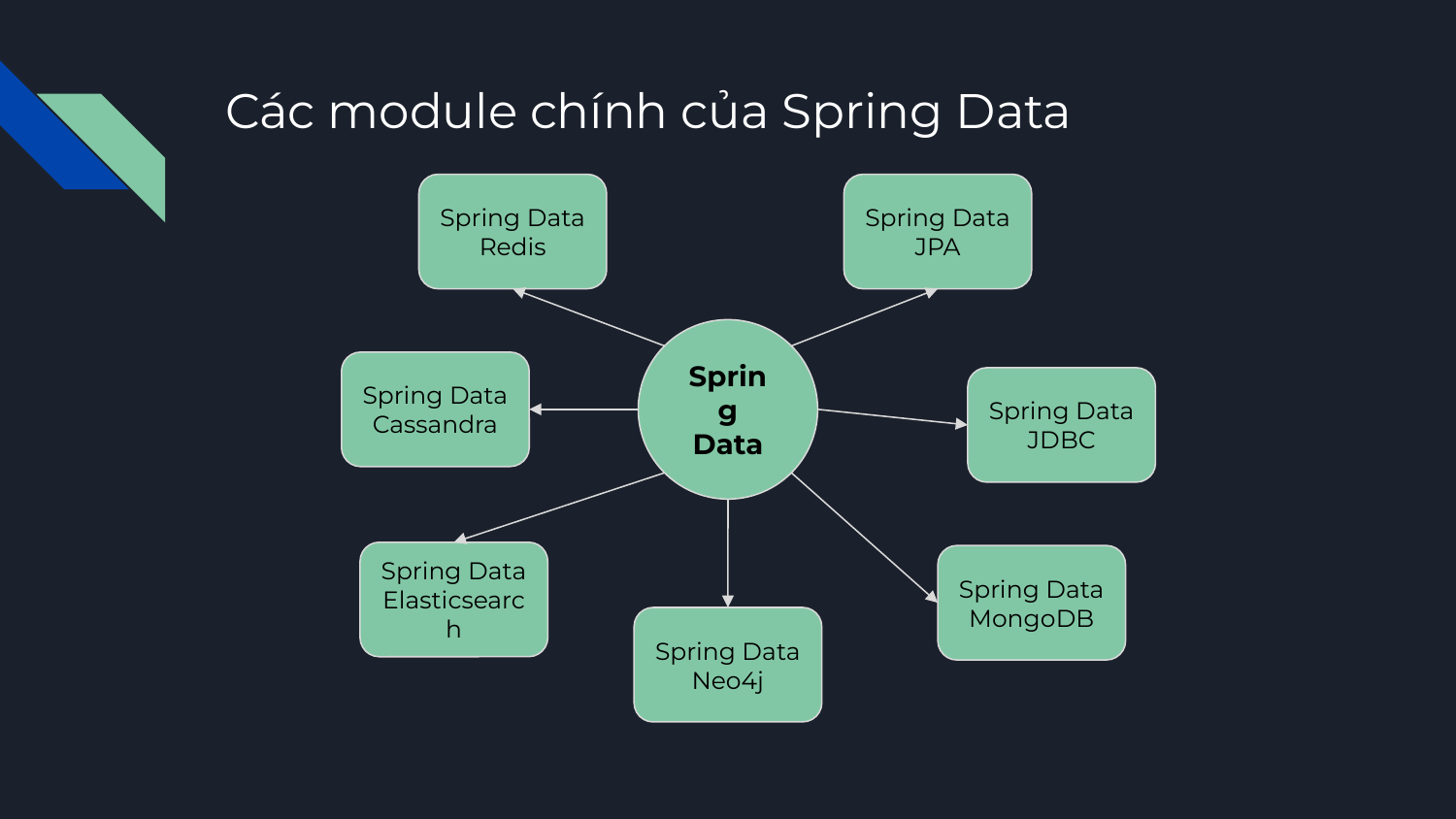

# Các module chính của Spring Data
Spring Data Redis
Spring Data JPA
Spring Data
Spring Data Cassandra
Spring Data JDBC
Spring Data Elasticsearch
Spring Data MongoDB
Spring Data Neo4j